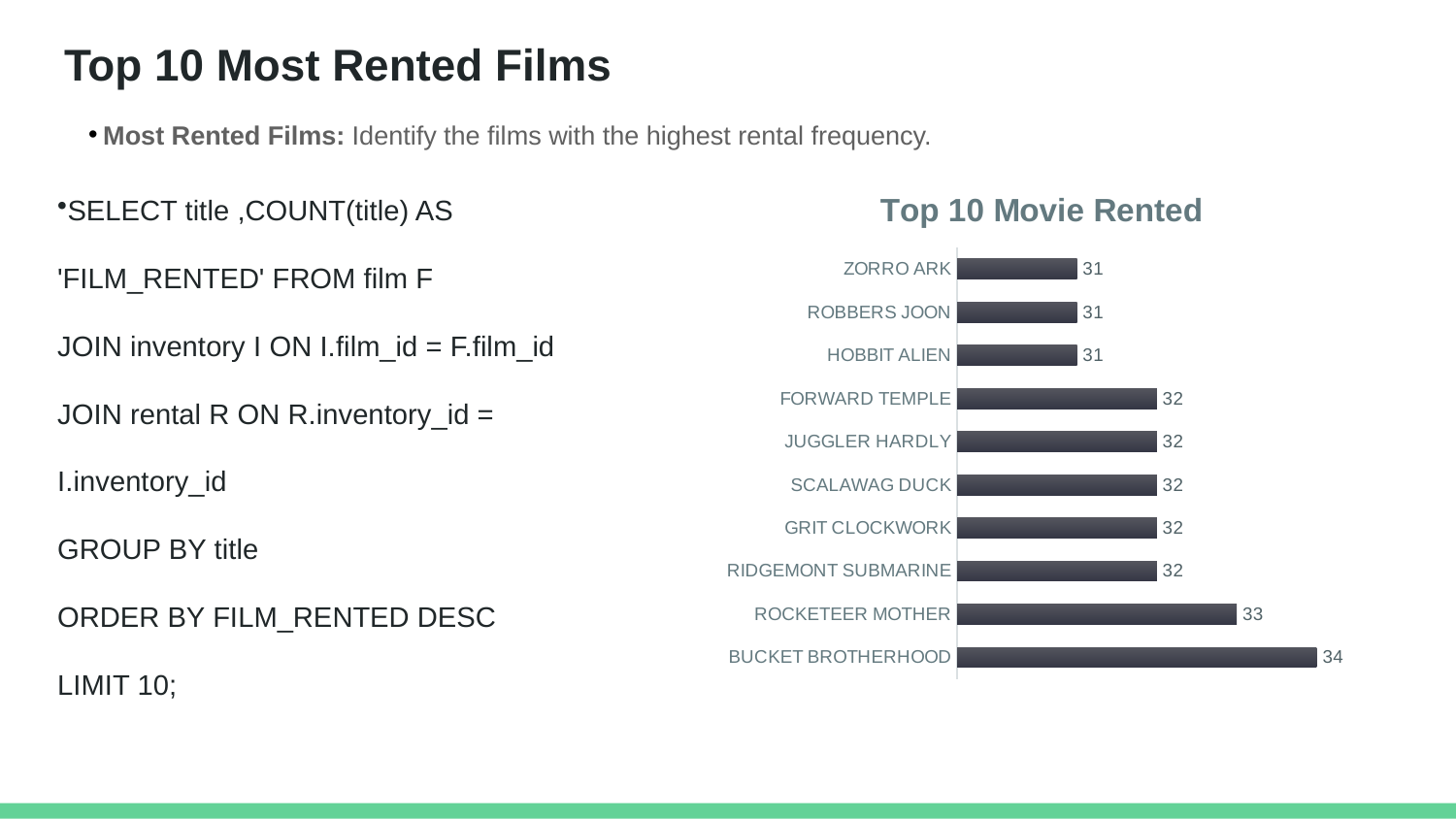

# Top 10 Most Rented Films
Most Rented Films: Identify the films with the highest rental frequency.

### Chart: Top 10 Movie Rented

| Category |  |
|---|---|
| BUCKET BROTHERHOOD | 34.0 |
| ROCKETEER MOTHER | 33.0 |
| RIDGEMONT SUBMARINE | 32.0 |
| GRIT CLOCKWORK | 32.0 |
| SCALAWAG DUCK | 32.0 |
| JUGGLER HARDLY | 32.0 |
| FORWARD TEMPLE | 32.0 |
| HOBBIT ALIEN | 31.0 |
| ROBBERS JOON | 31.0 |
| ZORRO ARK | 31.0 |
SELECT title ,COUNT(title) AS 'FILM_RENTED' FROM film F
JOIN inventory I ON I.film_id = F.film_id
JOIN rental R ON R.inventory_id = I.inventory_id
GROUP BY title
ORDER BY FILM_RENTED DESC
LIMIT 10;